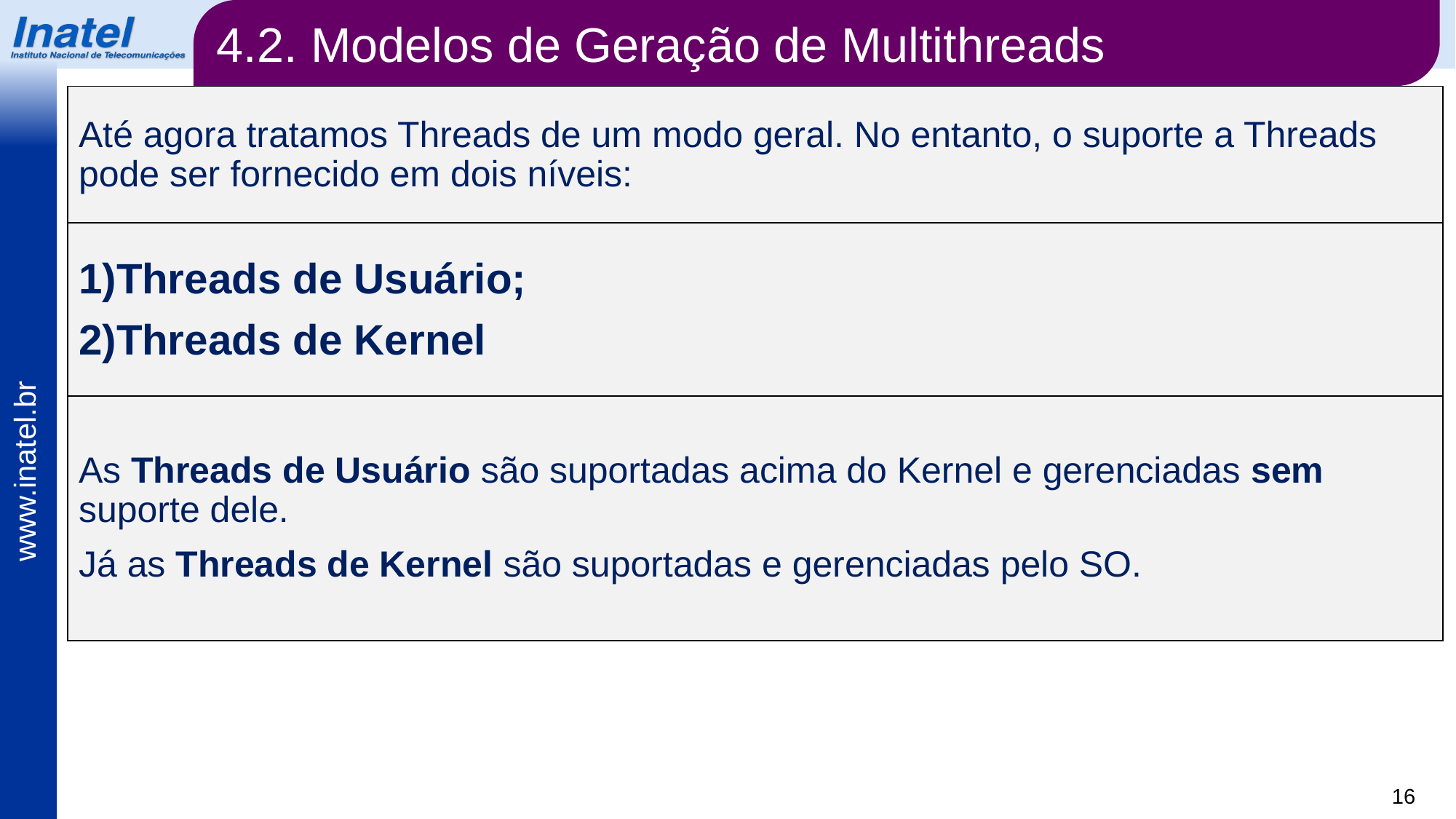

4.2. Modelos de Geração de Multithreads
Até agora tratamos Threads de um modo geral. No entanto, o suporte a Threads pode ser fornecido em dois níveis:
1)Threads de Usuário;
2)Threads de Kernel
As Threads de Usuário são suportadas acima do Kernel e gerenciadas sem suporte dele.
Já as Threads de Kernel são suportadas e gerenciadas pelo SO.